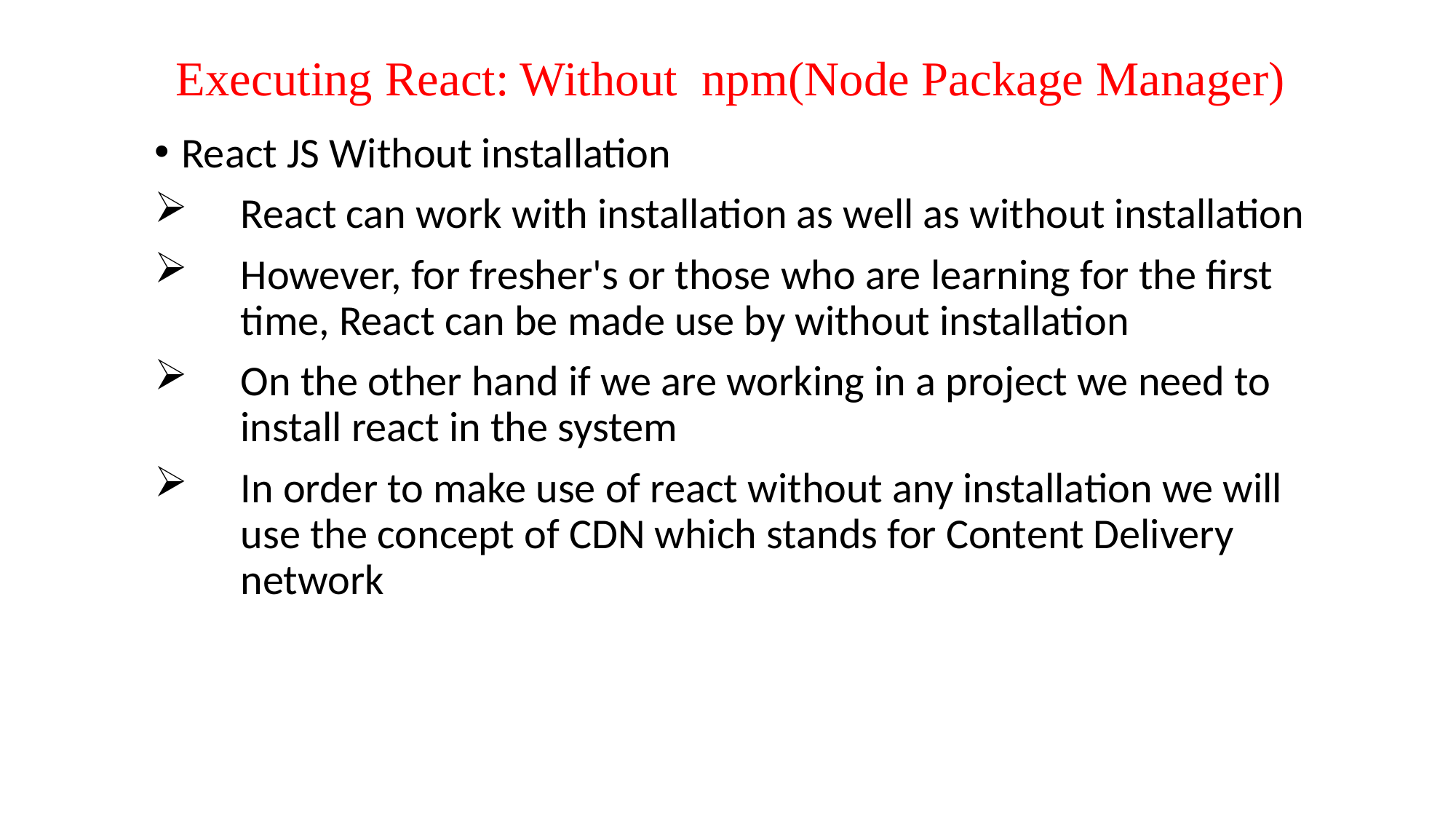

# Executing React: Without  npm(Node Package Manager)
React JS Without installation
React can work with installation as well as without installation
However, for fresher's or those who are learning for the first time, React can be made use by without installation
On the other hand if we are working in a project we need to install react in the system
In order to make use of react without any installation we will use the concept of CDN which stands for Content Delivery network